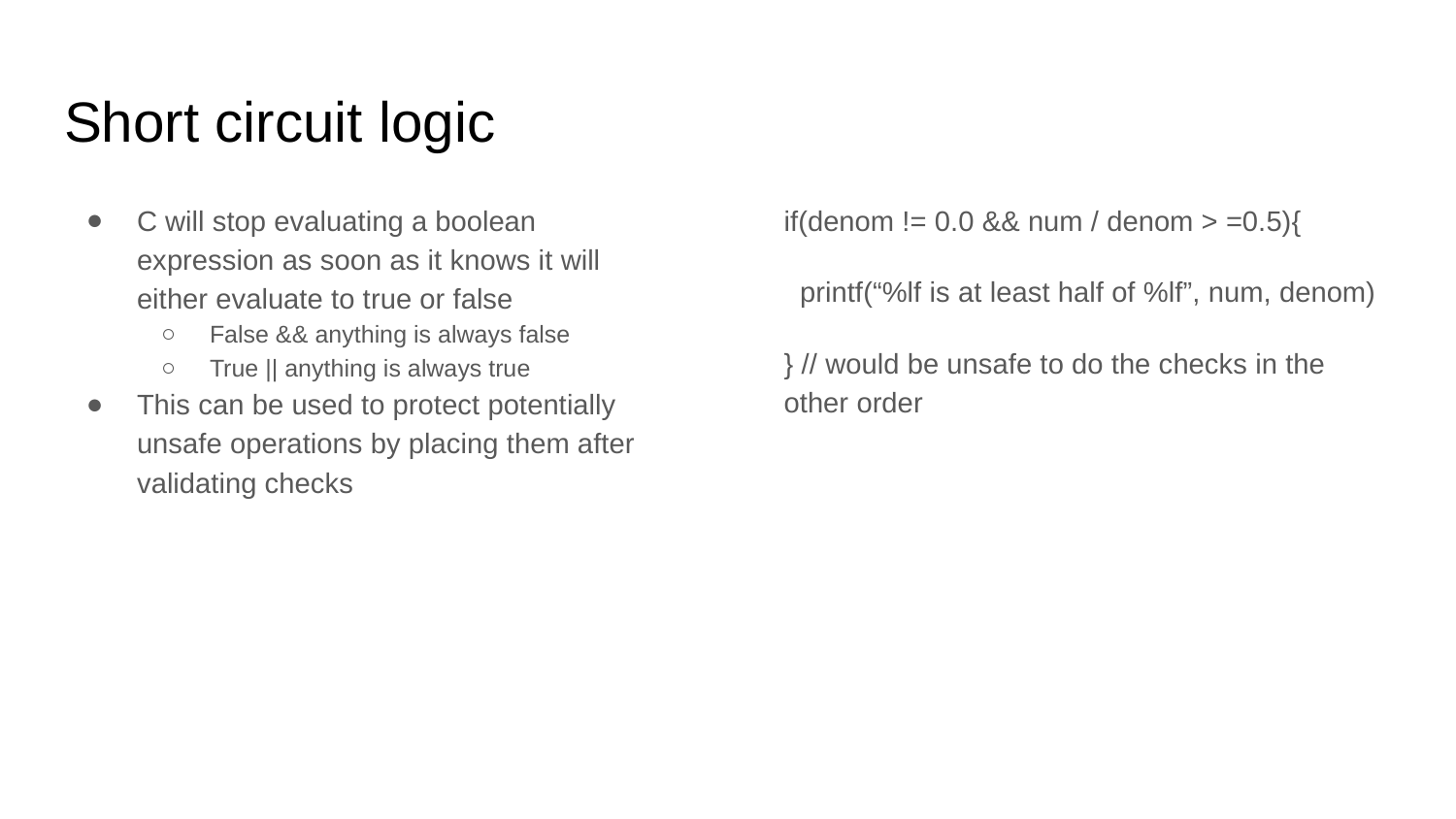

# Short circuit logic
C will stop evaluating a boolean expression as soon as it knows it will either evaluate to true or false
False && anything is always false
True || anything is always true
This can be used to protect potentially unsafe operations by placing them after validating checks
if(denom != 0.0 && num / denom > =0.5){
  printf(“%lf is at least half of %lf”, num, denom)
} // would be unsafe to do the checks in the other order